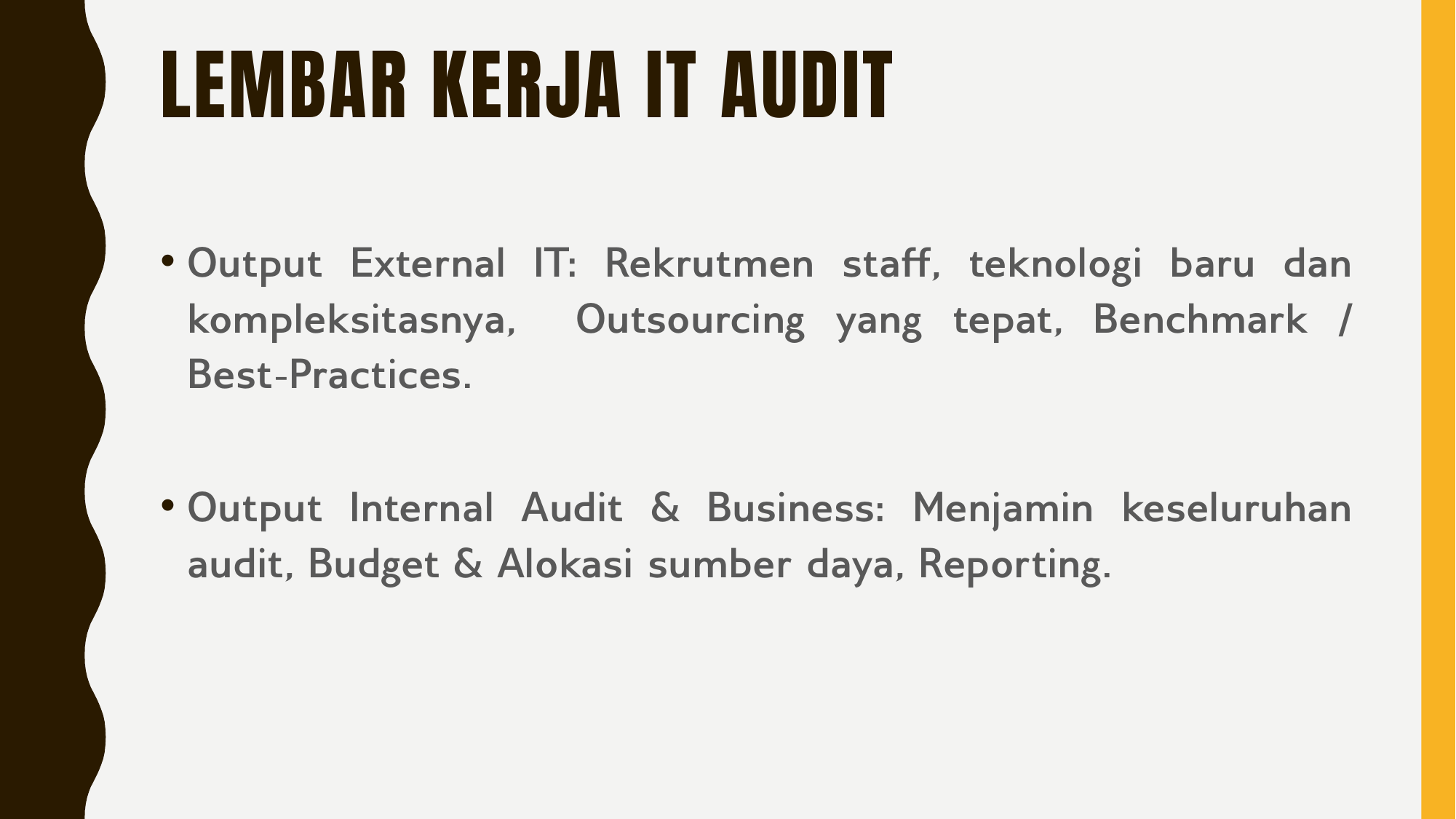

# Lembar Kerja IT Audit
Output External IT: Rekrutmen staff, teknologi baru dan kompleksitasnya,  Outsourcing yang tepat, Benchmark / Best-Practices.

Output Internal Audit & Business: Menjamin keseluruhan audit, Budget & Alokasi sumber daya, Reporting.